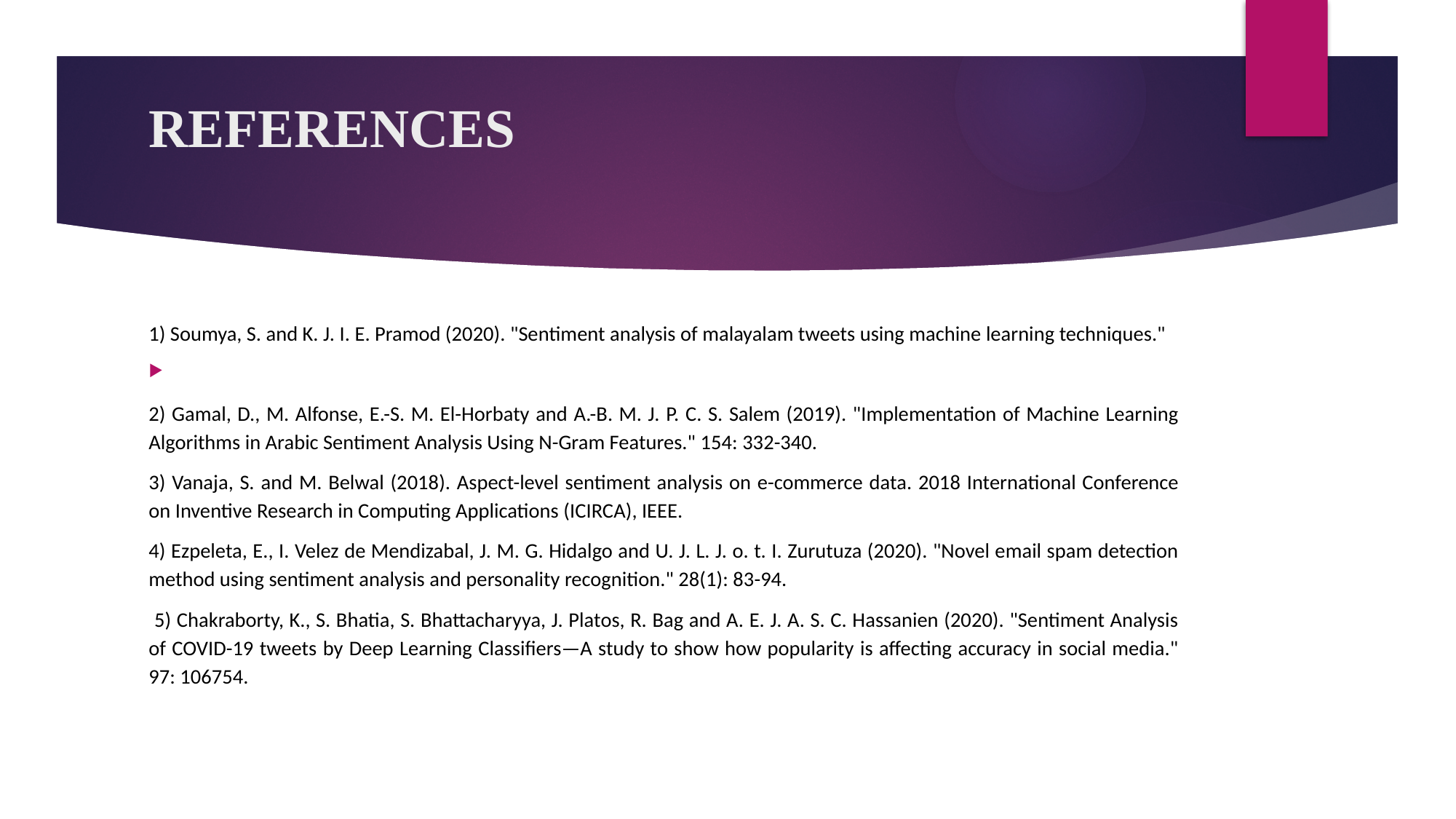

# REFERENCES
1) Soumya, S. and K. J. I. E. Pramod (2020). "Sentiment analysis of malayalam tweets using machine learning techniques."

2) Gamal, D., M. Alfonse, E.-S. M. El-Horbaty and A.-B. M. J. P. C. S. Salem (2019). "Implementation of Machine Learning Algorithms in Arabic Sentiment Analysis Using N-Gram Features." 154: 332-340.
3) Vanaja, S. and M. Belwal (2018). Aspect-level sentiment analysis on e-commerce data. 2018 International Conference on Inventive Research in Computing Applications (ICIRCA), IEEE.
4) Ezpeleta, E., I. Velez de Mendizabal, J. M. G. Hidalgo and U. J. L. J. o. t. I. Zurutuza (2020). "Novel email spam detection method using sentiment analysis and personality recognition." 28(1): 83-94.
 5) Chakraborty, K., S. Bhatia, S. Bhattacharyya, J. Platos, R. Bag and A. E. J. A. S. C. Hassanien (2020). "Sentiment Analysis of COVID-19 tweets by Deep Learning Classifiers—A study to show how popularity is affecting accuracy in social media." 97: 106754.